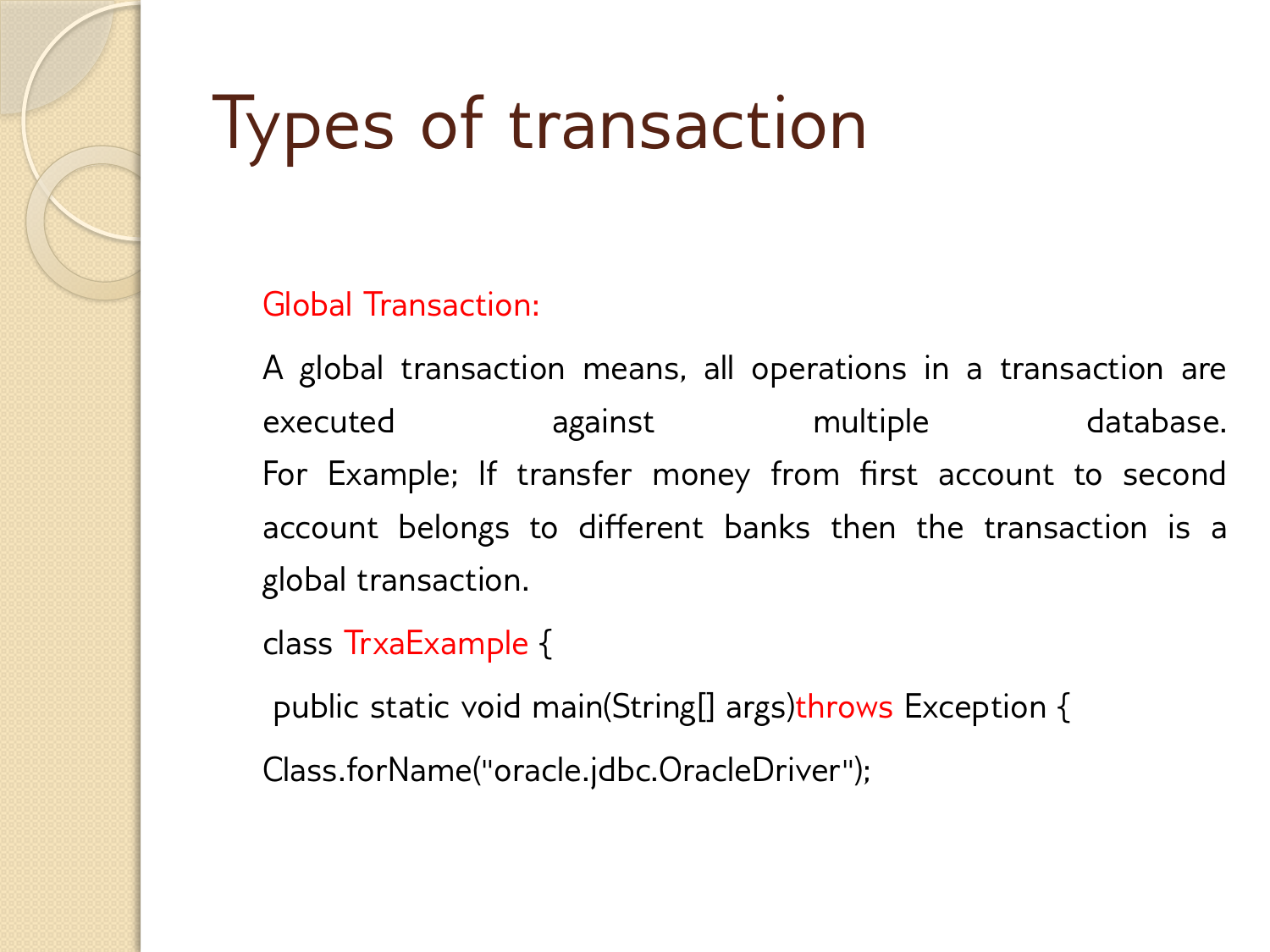

# Types of transaction

	Global Transaction:
	A global transaction means, all operations in a transaction are executed against multiple database.
For Example; If transfer money from first account to second account belongs to different banks then the transaction is a global transaction.
	class TrxaExample {
	 public static void main(String[] args)throws Exception {
	Class.forName("oracle.jdbc.OracleDriver");